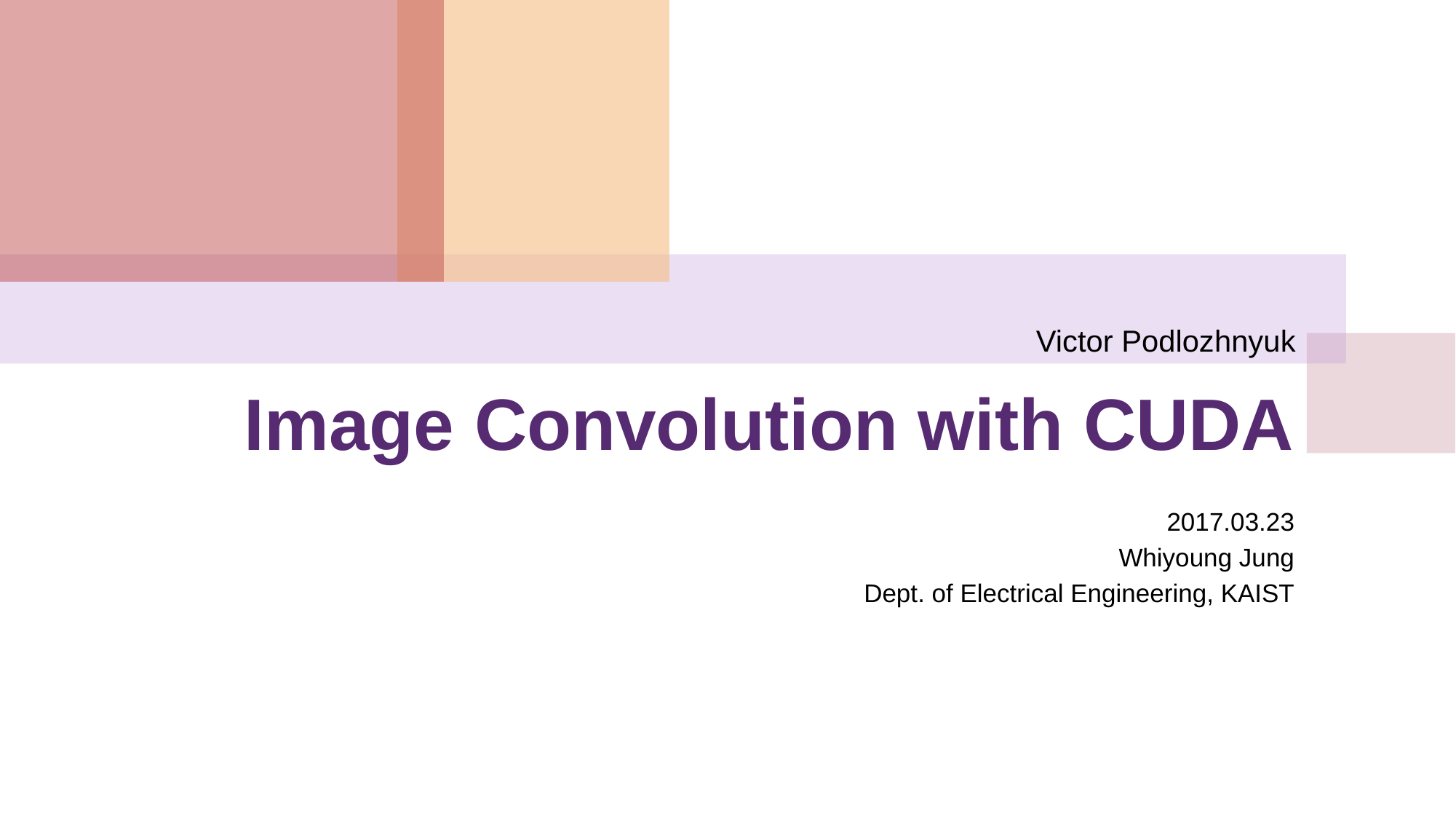

Victor Podlozhnyuk
# Image Convolution with CUDA
2017.03.23
Whiyoung Jung
Dept. of Electrical Engineering, KAIST